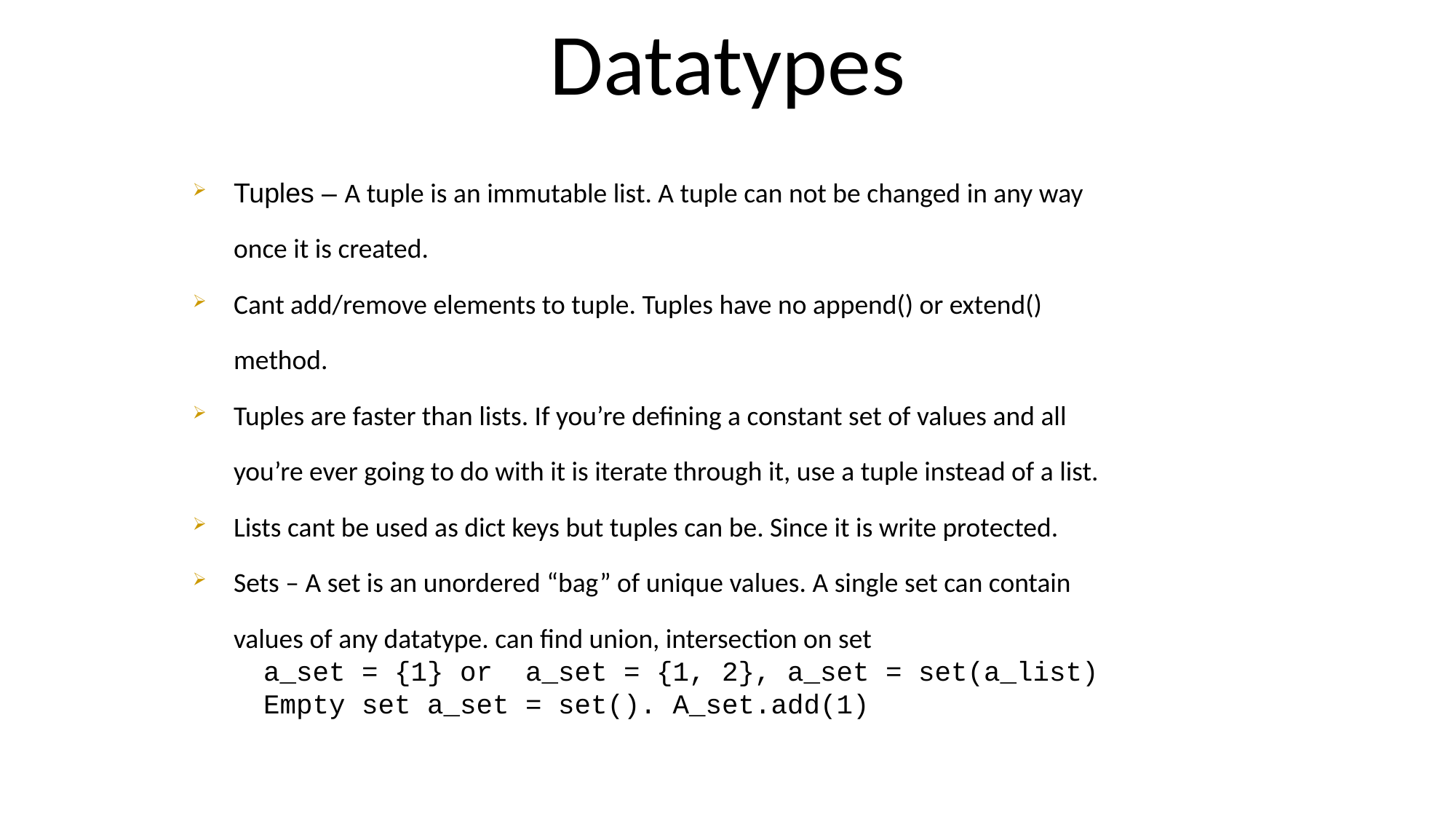

Datatypes
Tuples – A tuple is an immutable list. A tuple can not be changed in any way once it is created.
Cant add/remove elements to tuple. Tuples have no append() or extend() method.
Tuples are faster than lists. If you’re defining a constant set of values and all you’re ever going to do with it is iterate through it, use a tuple instead of a list.
Lists cant be used as dict keys but tuples can be. Since it is write protected.
Sets – A set is an unordered “bag” of unique values. A single set can contain values of any datatype. can find union, intersection on set
 a_set = {1} or  a_set = {1, 2}, a_set = set(a_list)
 Empty set a_set = set(). A_set.add(1)